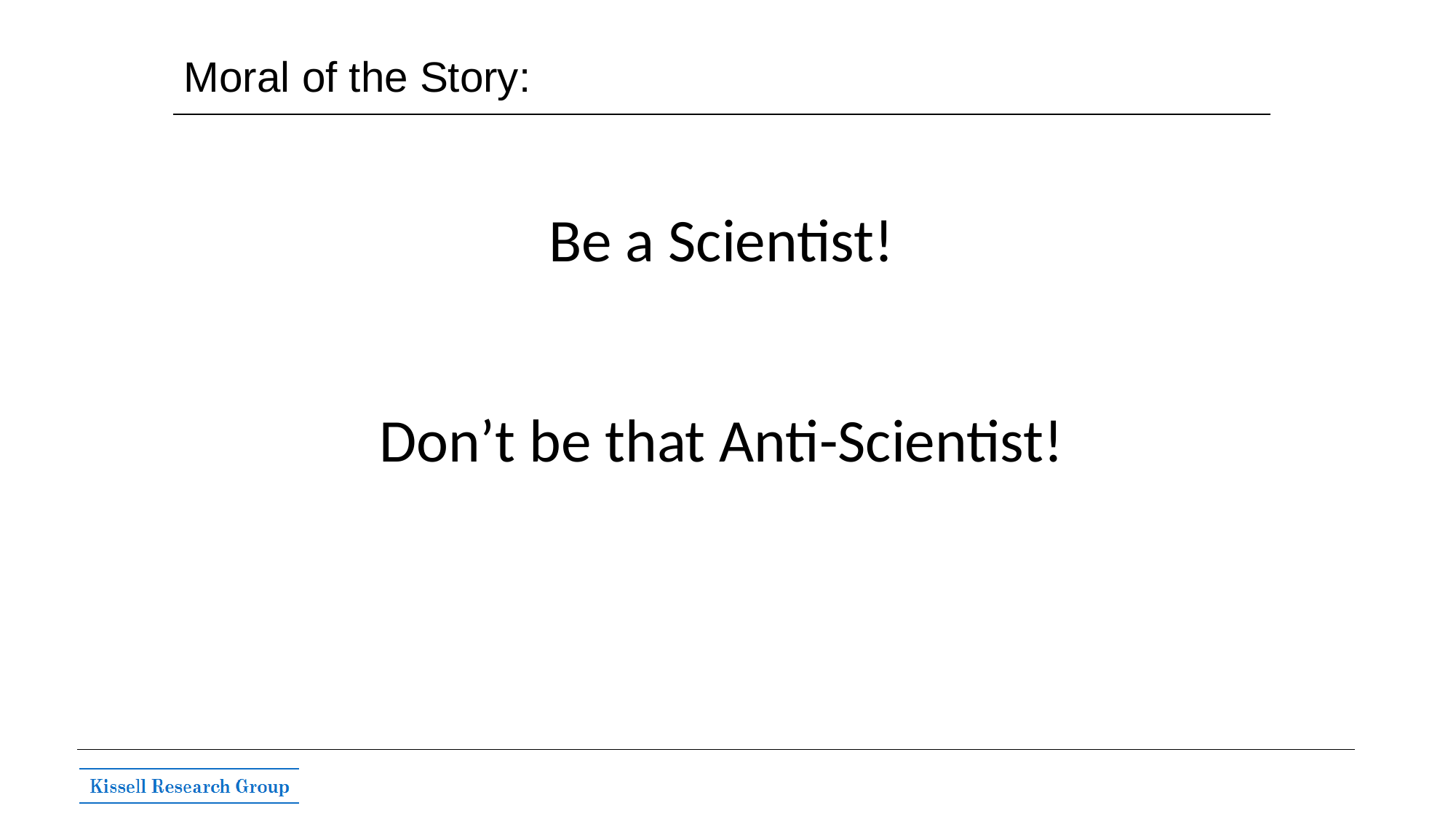

# Moral of the Story:
Be a Scientist!

Don’t be that Anti-Scientist!